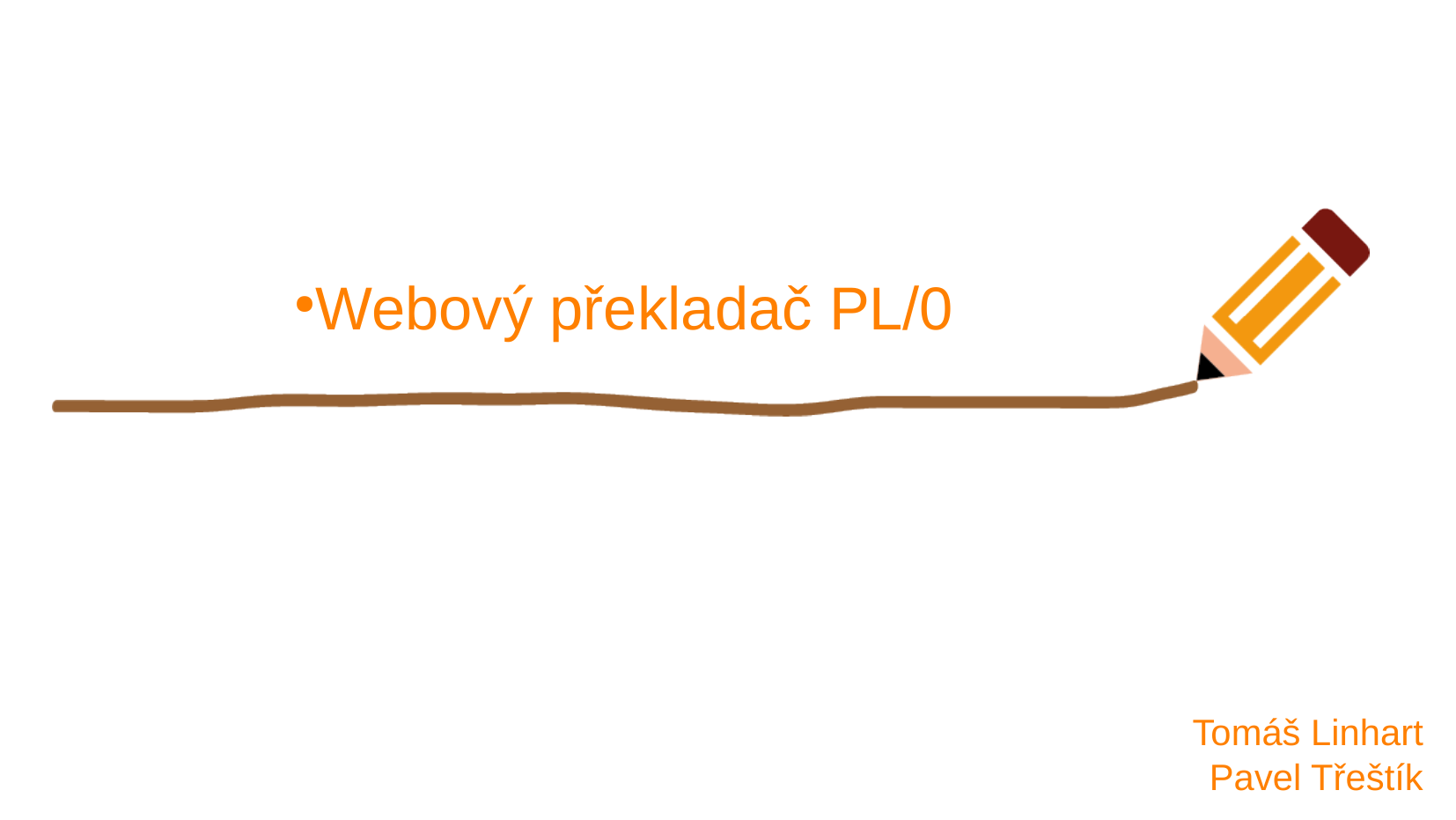

Webový překladač PL/0
Tomáš Linhart
Pavel Třeštík